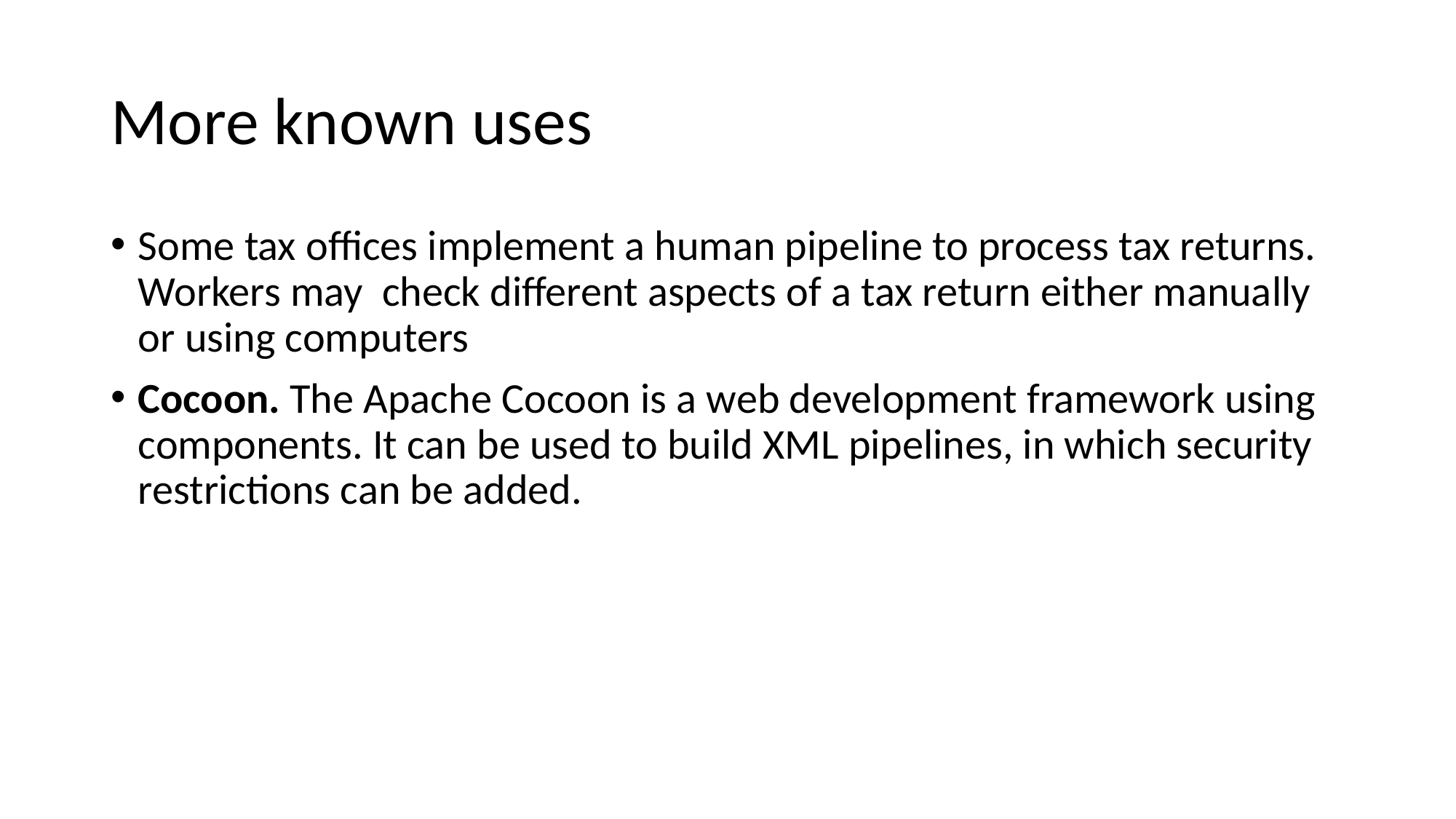

# More known uses
Some tax offices implement a human pipeline to process tax returns. Workers may  check different aspects of a tax return either manually or using computers
Cocoon. The Apache Cocoon is a web development framework using components. It can be used to build XML pipelines, in which security restrictions can be added.